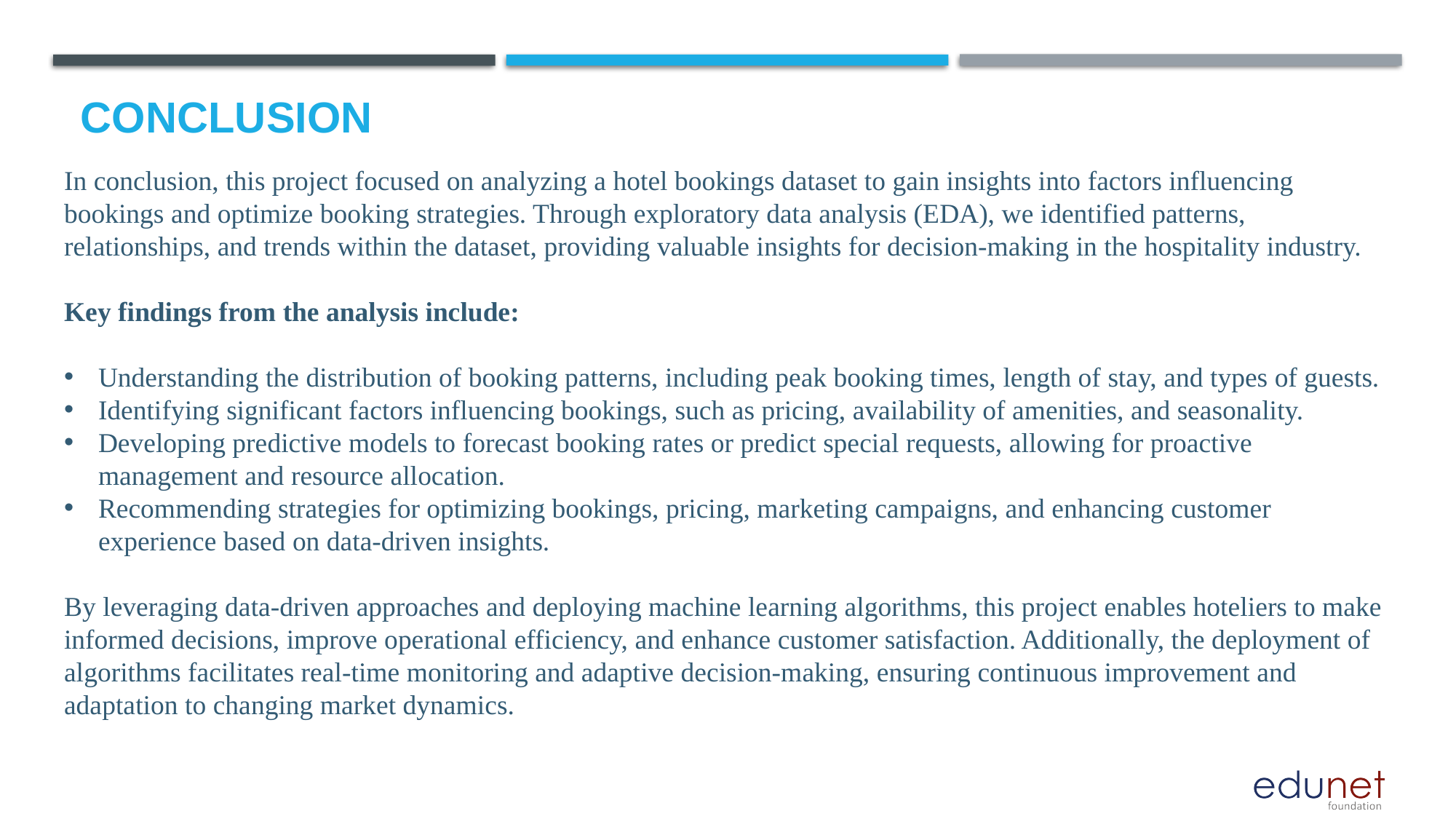

# Conclusion
In conclusion, this project focused on analyzing a hotel bookings dataset to gain insights into factors influencing bookings and optimize booking strategies. Through exploratory data analysis (EDA), we identified patterns, relationships, and trends within the dataset, providing valuable insights for decision-making in the hospitality industry.

Key findings from the analysis include:

Understanding the distribution of booking patterns, including peak booking times, length of stay, and types of guests.
Identifying significant factors influencing bookings, such as pricing, availability of amenities, and seasonality.
Developing predictive models to forecast booking rates or predict special requests, allowing for proactive management and resource allocation.
Recommending strategies for optimizing bookings, pricing, marketing campaigns, and enhancing customer experience based on data-driven insights.

By leveraging data-driven approaches and deploying machine learning algorithms, this project enables hoteliers to make informed decisions, improve operational efficiency, and enhance customer satisfaction. Additionally, the deployment of algorithms facilitates real-time monitoring and adaptive decision-making, ensuring continuous improvement and adaptation to changing market dynamics.